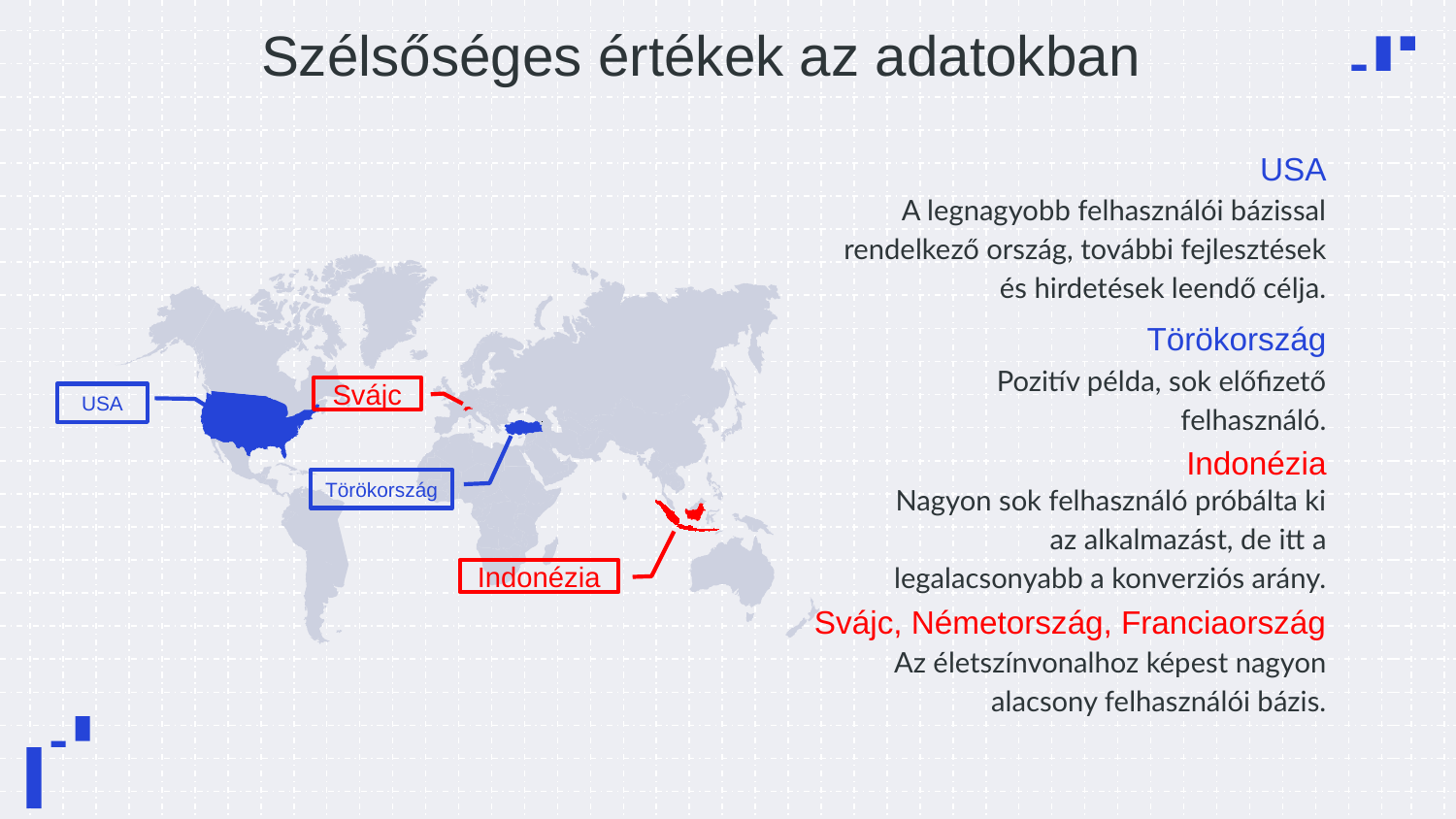

# Szélsőséges értékek az adatokban
USA
A legnagyobb felhasználói bázissal rendelkező ország, további fejlesztések és hirdetések leendő célja.

Törökország
Pozitív példa, sok előfizető felhasználó.
Svájc
USA
Indonézia
Nagyon sok felhasználó próbálta ki az alkalmazást, de itt a legalacsonyabb a konverziós arány.
Törökország
Indonézia
Svájc, Németország, Franciaország
Az életszínvonalhoz képest nagyon alacsony felhasználói bázis.